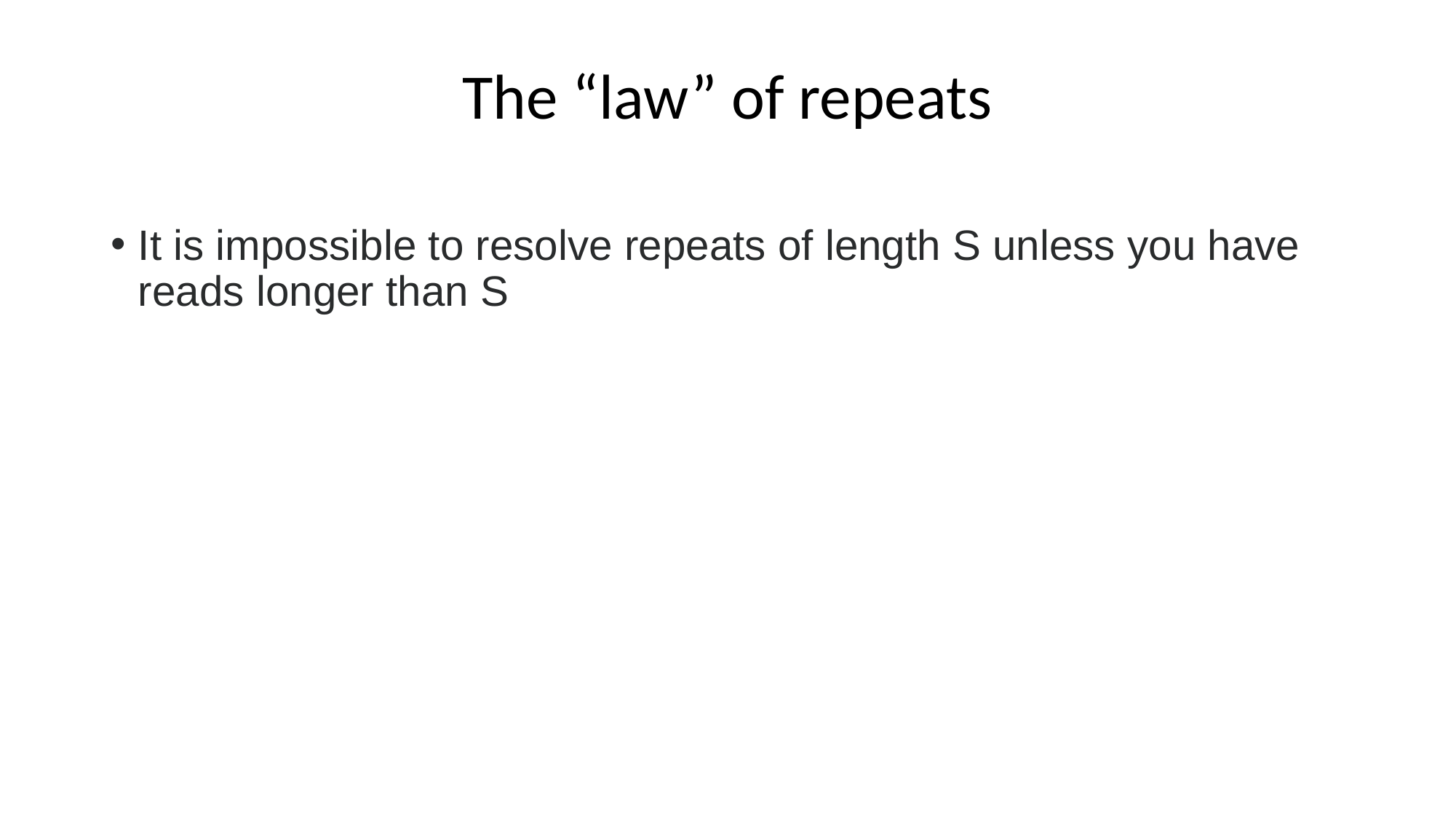

# The “law” of repeats
It is impossible to resolve repeats of length S unless you have reads longer than S